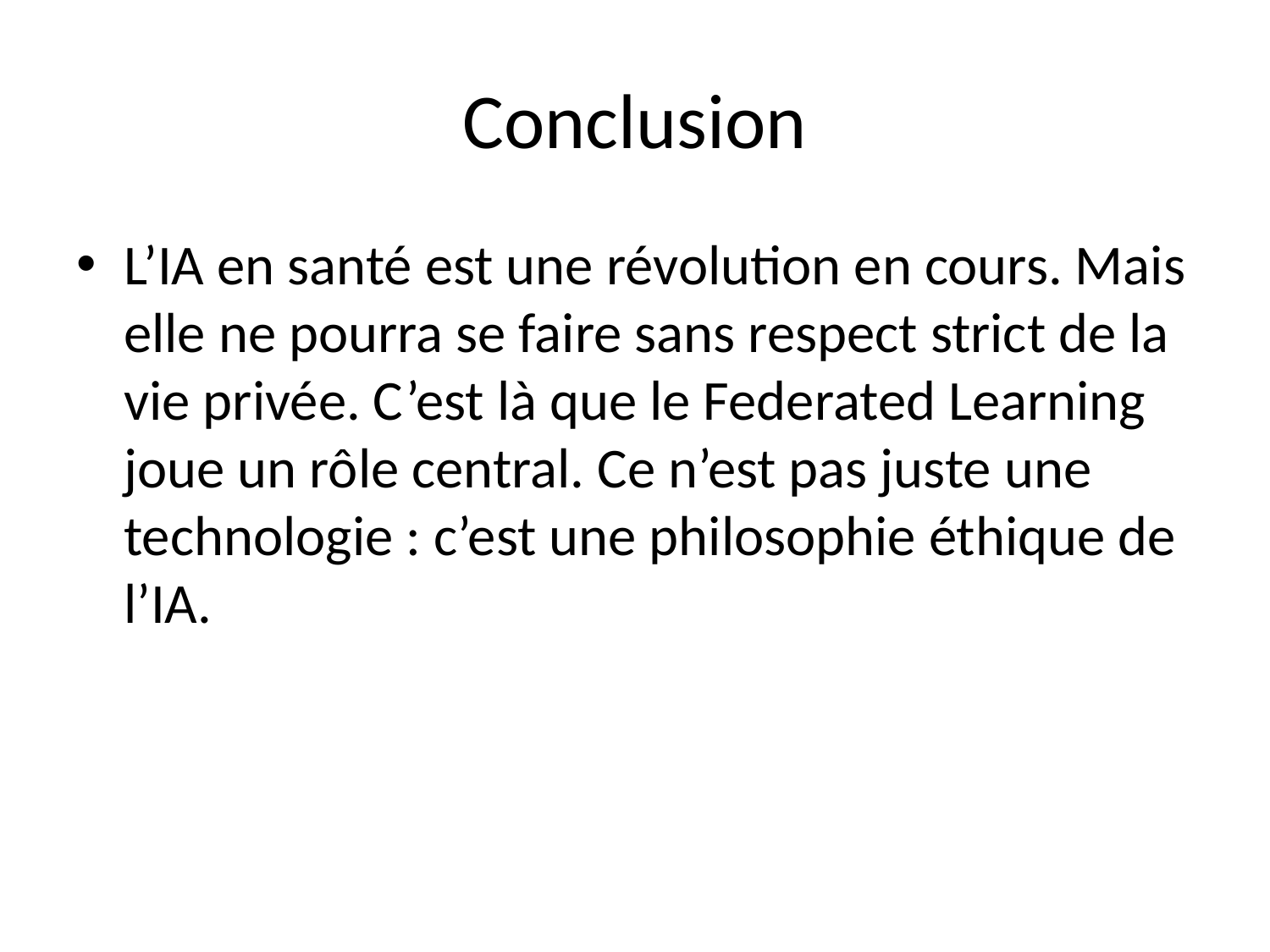

# Conclusion
L’IA en santé est une révolution en cours. Mais elle ne pourra se faire sans respect strict de la vie privée. C’est là que le Federated Learning joue un rôle central. Ce n’est pas juste une technologie : c’est une philosophie éthique de l’IA.